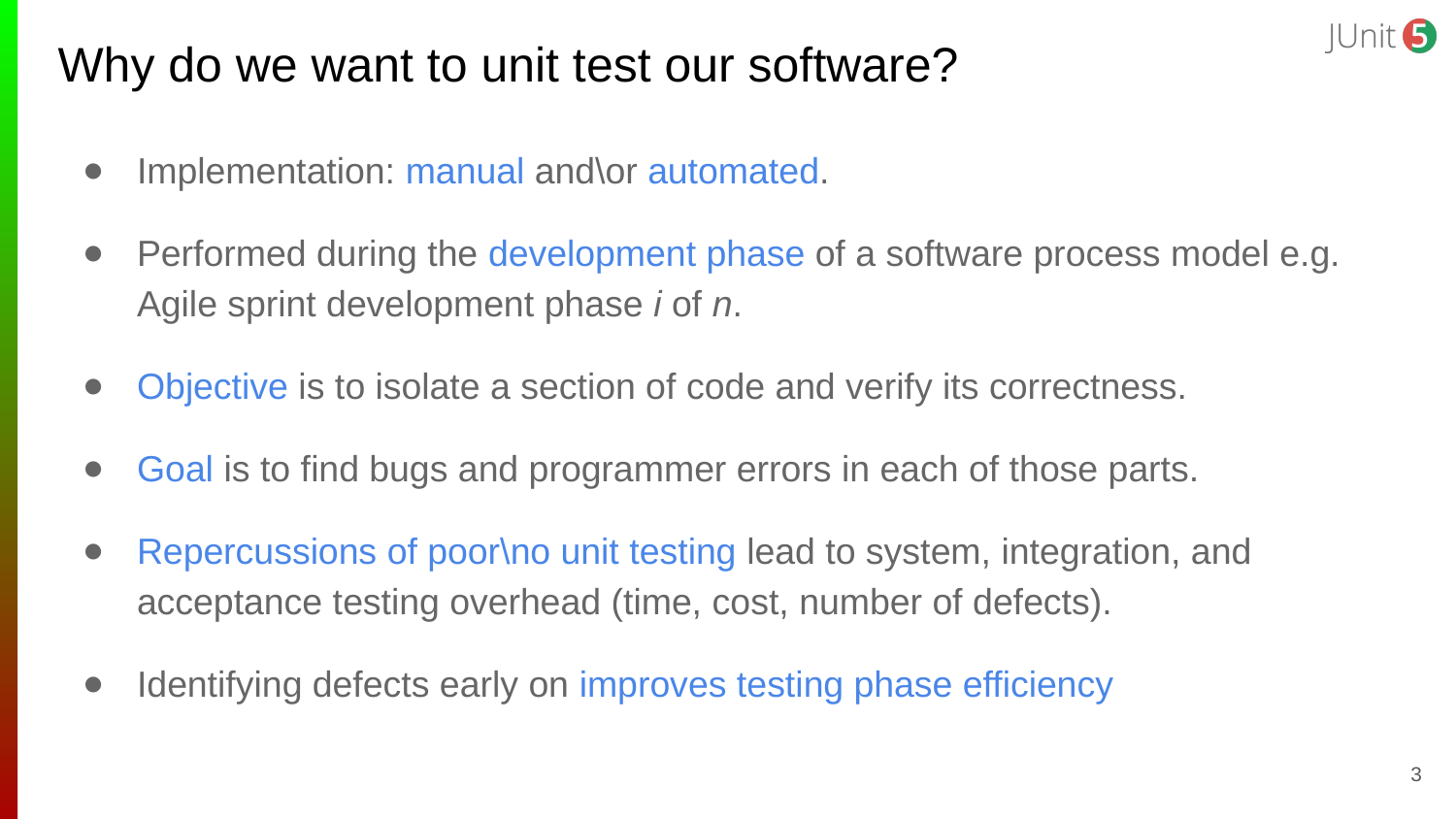

# Why do we want to unit test our software?
Implementation: manual and\or automated.
Performed during the development phase of a software process model e.g. Agile sprint development phase i of n.
Objective is to isolate a section of code and verify its correctness.
Goal is to find bugs and programmer errors in each of those parts.
Repercussions of poor\no unit testing lead to system, integration, and acceptance testing overhead (time, cost, number of defects).
Identifying defects early on improves testing phase efficiency
3